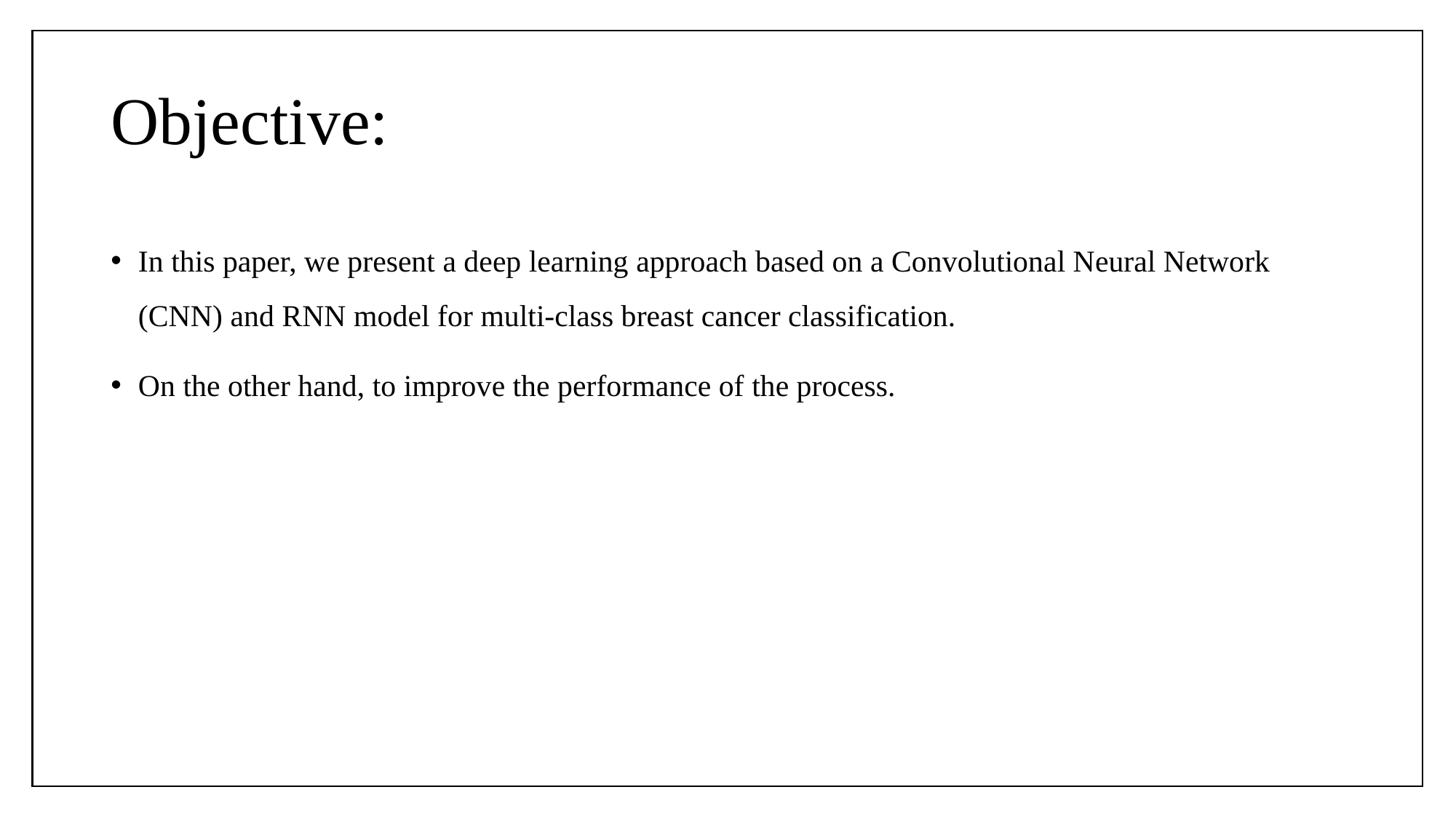

# Objective:
In this paper, we present a deep learning approach based on a Convolutional Neural Network (CNN) and RNN model for multi-class breast cancer classification.
On the other hand, to improve the performance of the process.